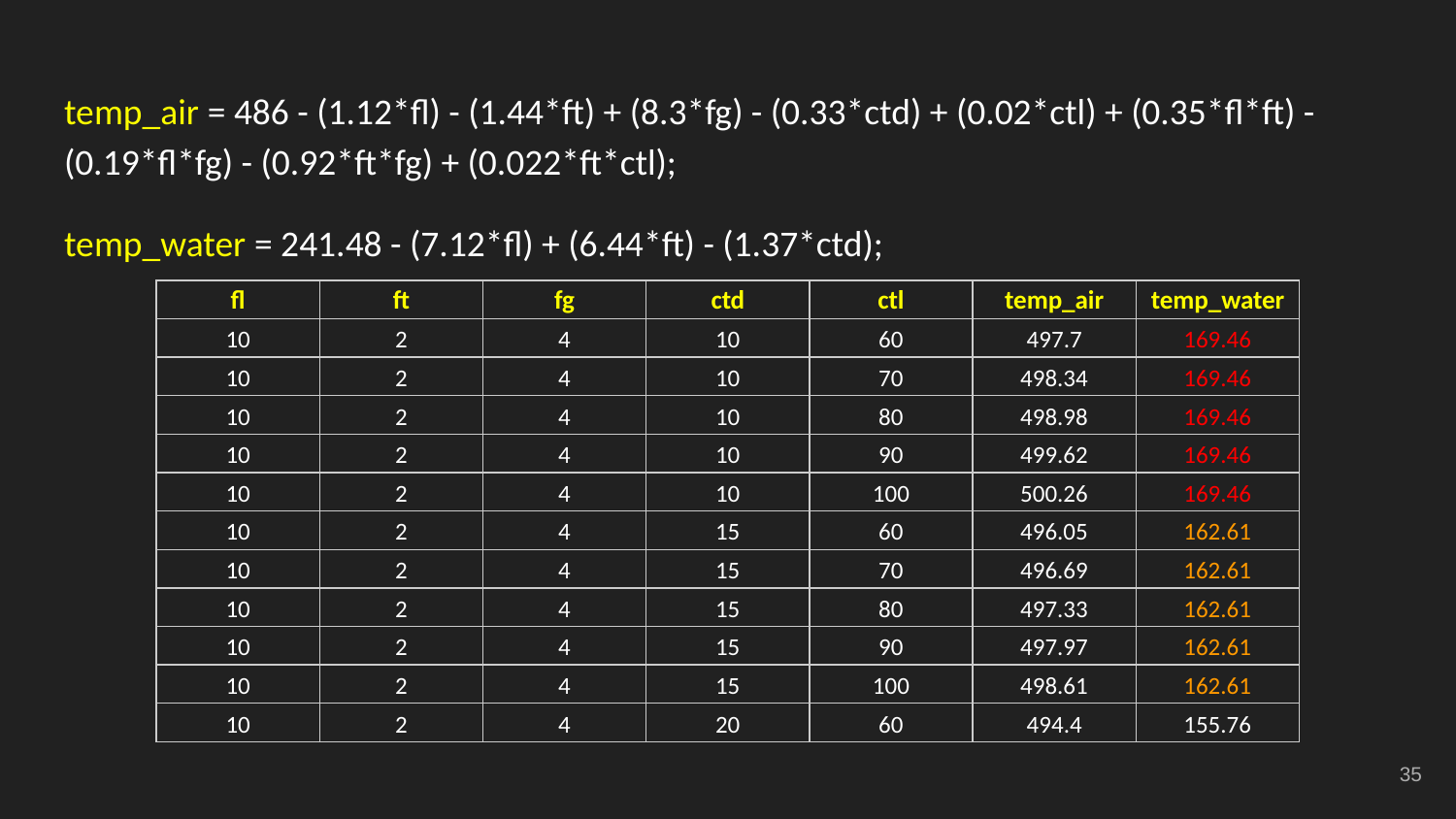

temp_air = 486 - (1.12*fl) - (1.44*ft) + (8.3*fg) - (0.33*ctd) + (0.02*ctl) + (0.35*fl*ft) -(0.19*fl*fg) - (0.92*ft*fg) + (0.022*ft*ctl);
temp_water = 241.48 - (7.12*fl) + (6.44*ft) - (1.37*ctd);

| fl | ft | fg | ctd | ctl | temp\_air | temp\_water |
| --- | --- | --- | --- | --- | --- | --- |
| 10 | 2 | 4 | 10 | 60 | 497.7 | 169.46 |
| 10 | 2 | 4 | 10 | 70 | 498.34 | 169.46 |
| 10 | 2 | 4 | 10 | 80 | 498.98 | 169.46 |
| 10 | 2 | 4 | 10 | 90 | 499.62 | 169.46 |
| 10 | 2 | 4 | 10 | 100 | 500.26 | 169.46 |
| 10 | 2 | 4 | 15 | 60 | 496.05 | 162.61 |
| 10 | 2 | 4 | 15 | 70 | 496.69 | 162.61 |
| 10 | 2 | 4 | 15 | 80 | 497.33 | 162.61 |
| 10 | 2 | 4 | 15 | 90 | 497.97 | 162.61 |
| 10 | 2 | 4 | 15 | 100 | 498.61 | 162.61 |
| 10 | 2 | 4 | 20 | 60 | 494.4 | 155.76 |
35